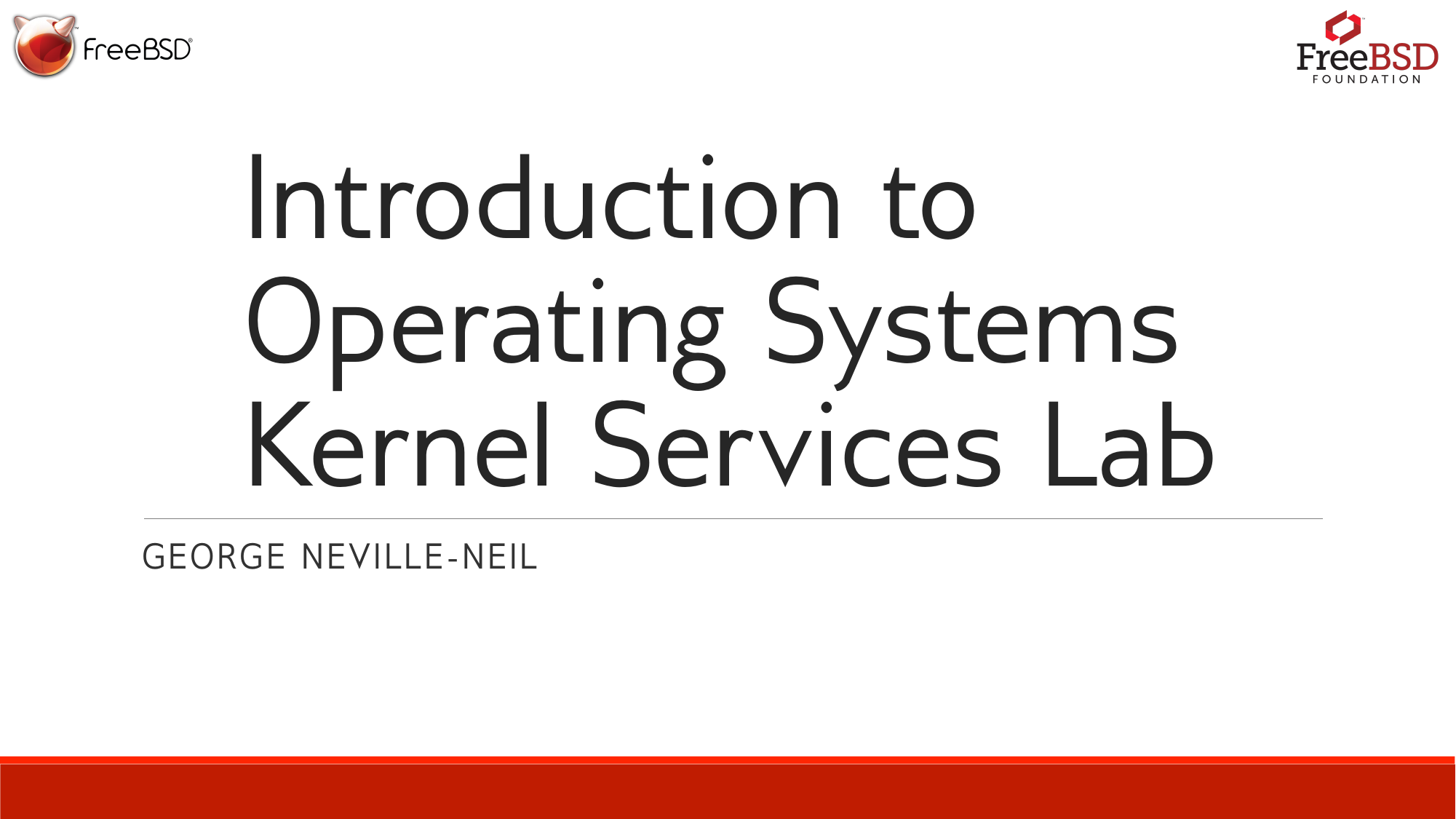

# Introduction to Operating Systems Kernel Services Lab
George Neville-Neil